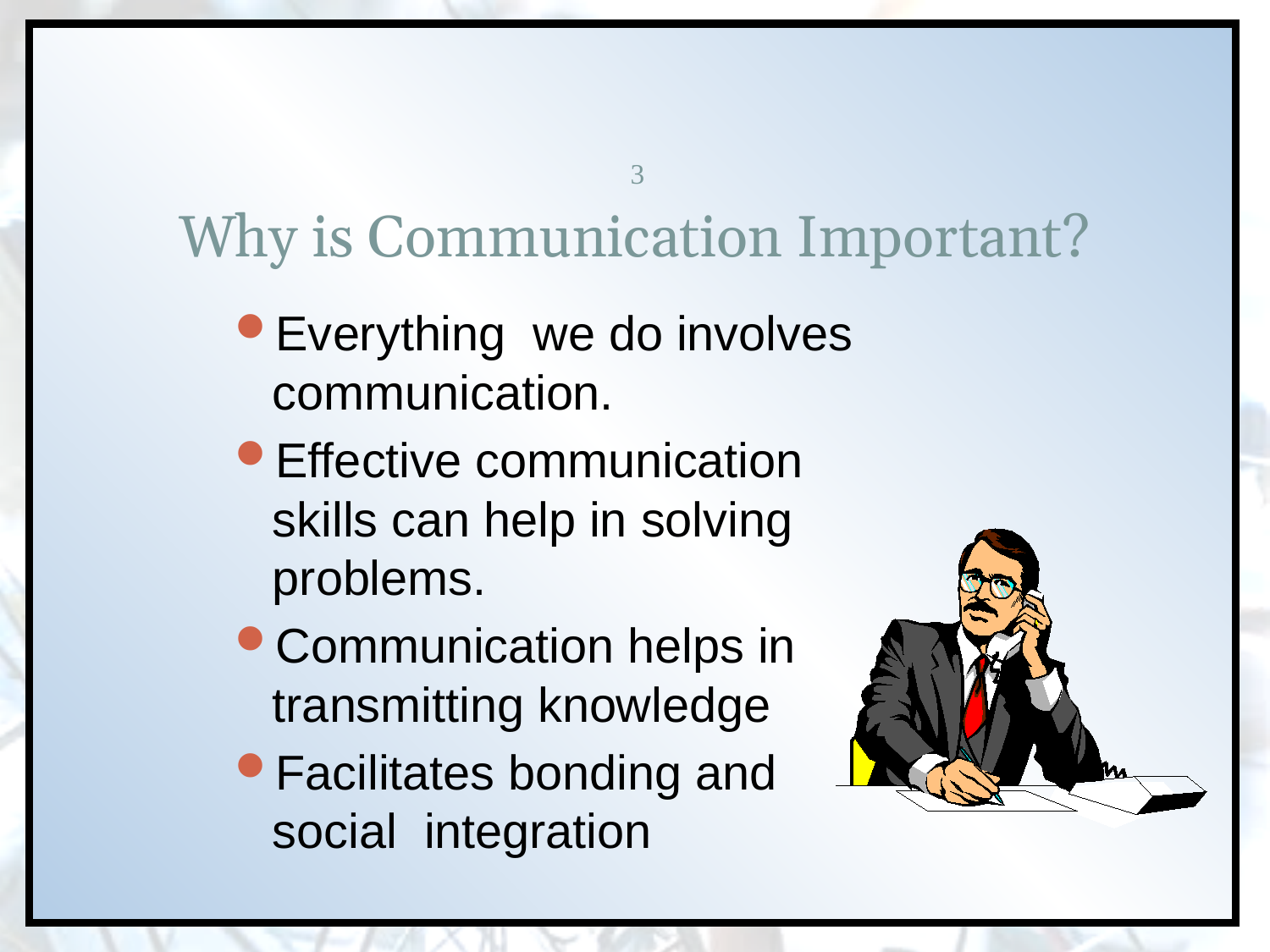

# Why is Communication Important?
3
Everything  we do involves communication.
Effective communication skills can help in solving  problems.
Communication helps in transmitting knowledge
Facilitates bonding and social  integration